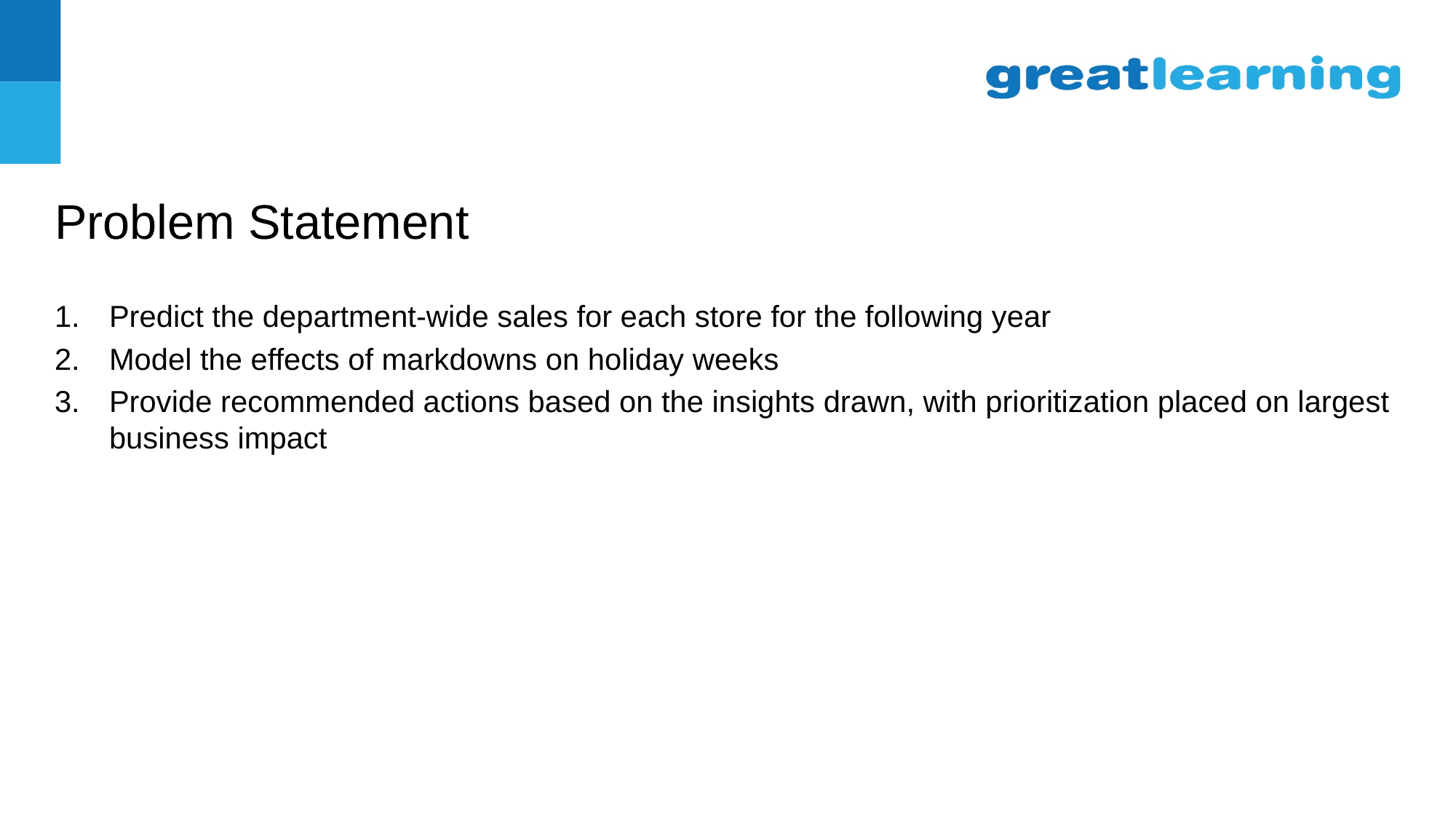

# Problem Statement
Predict the department-wide sales for each store for the following year
Model the effects of markdowns on holiday weeks
Provide recommended actions based on the insights drawn, with prioritization placed on largest business impact